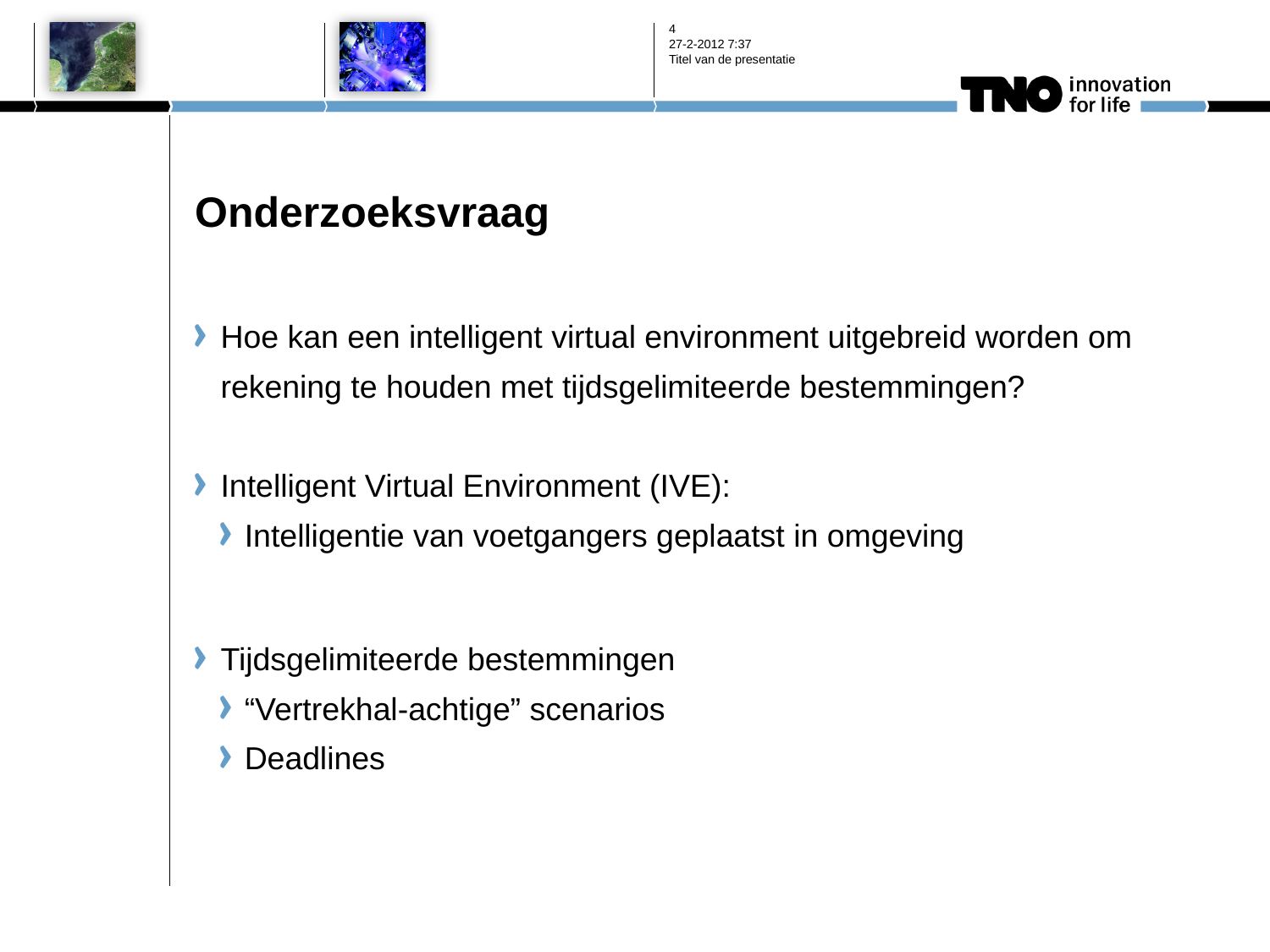

4
27-2-2012 7:37
Titel van de presentatie
# Onderzoeksvraag
Hoe kan een intelligent virtual environment uitgebreid worden om rekening te houden met tijdsgelimiteerde bestemmingen?

Intelligent Virtual Environment (IVE):
Intelligentie van voetgangers geplaatst in omgeving

Tijdsgelimiteerde bestemmingen
“Vertrekhal-achtige” scenarios
Deadlines